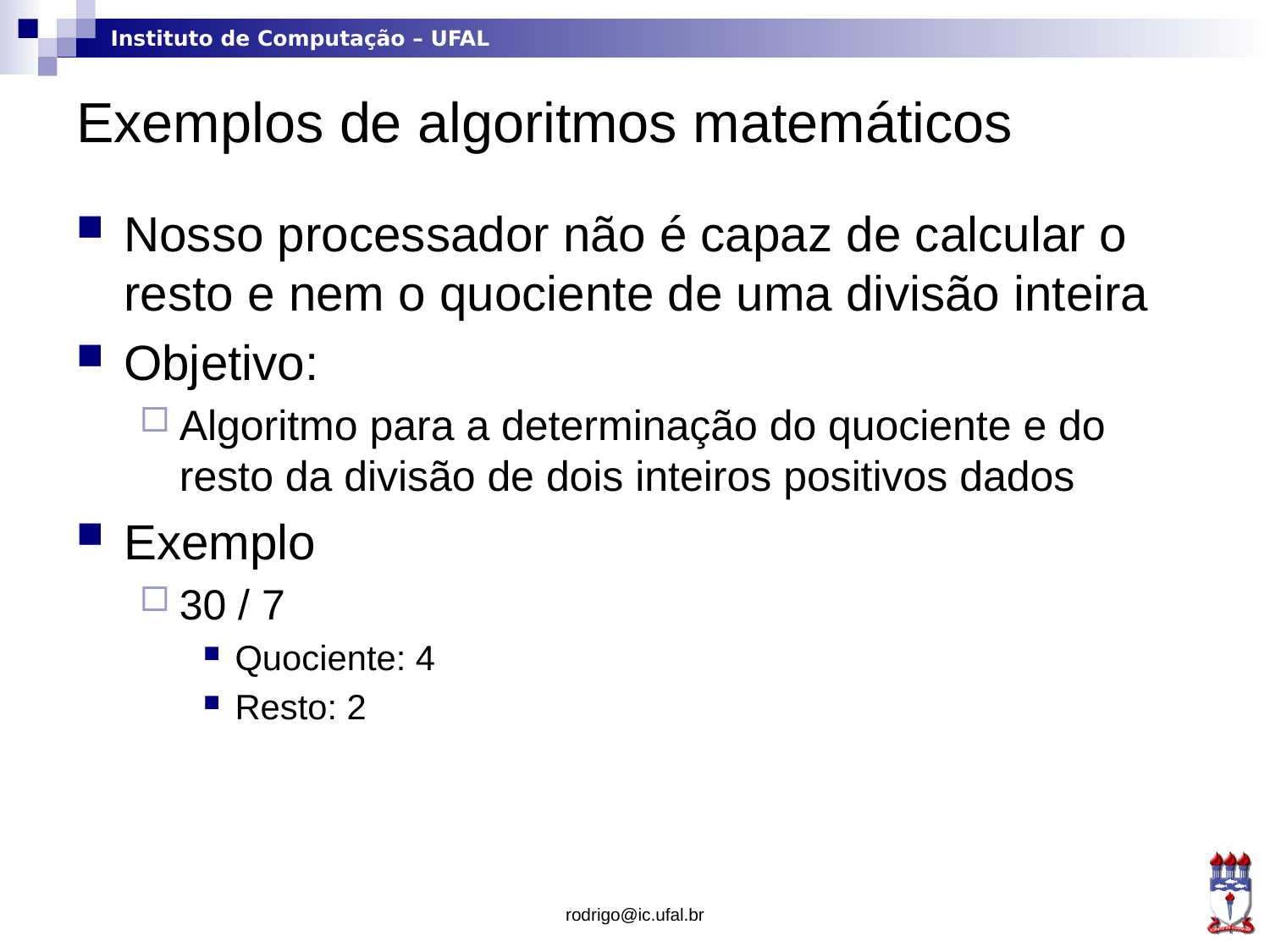

# Exemplos de algoritmos matemáticos
Nosso processador não é capaz de calcular o resto e nem o quociente de uma divisão inteira
Objetivo:
Algoritmo para a determinação do quociente e do resto da divisão de dois inteiros positivos dados
Exemplo
30 / 7
Quociente: 4
Resto: 2

rodrigo@ic.ufal.br